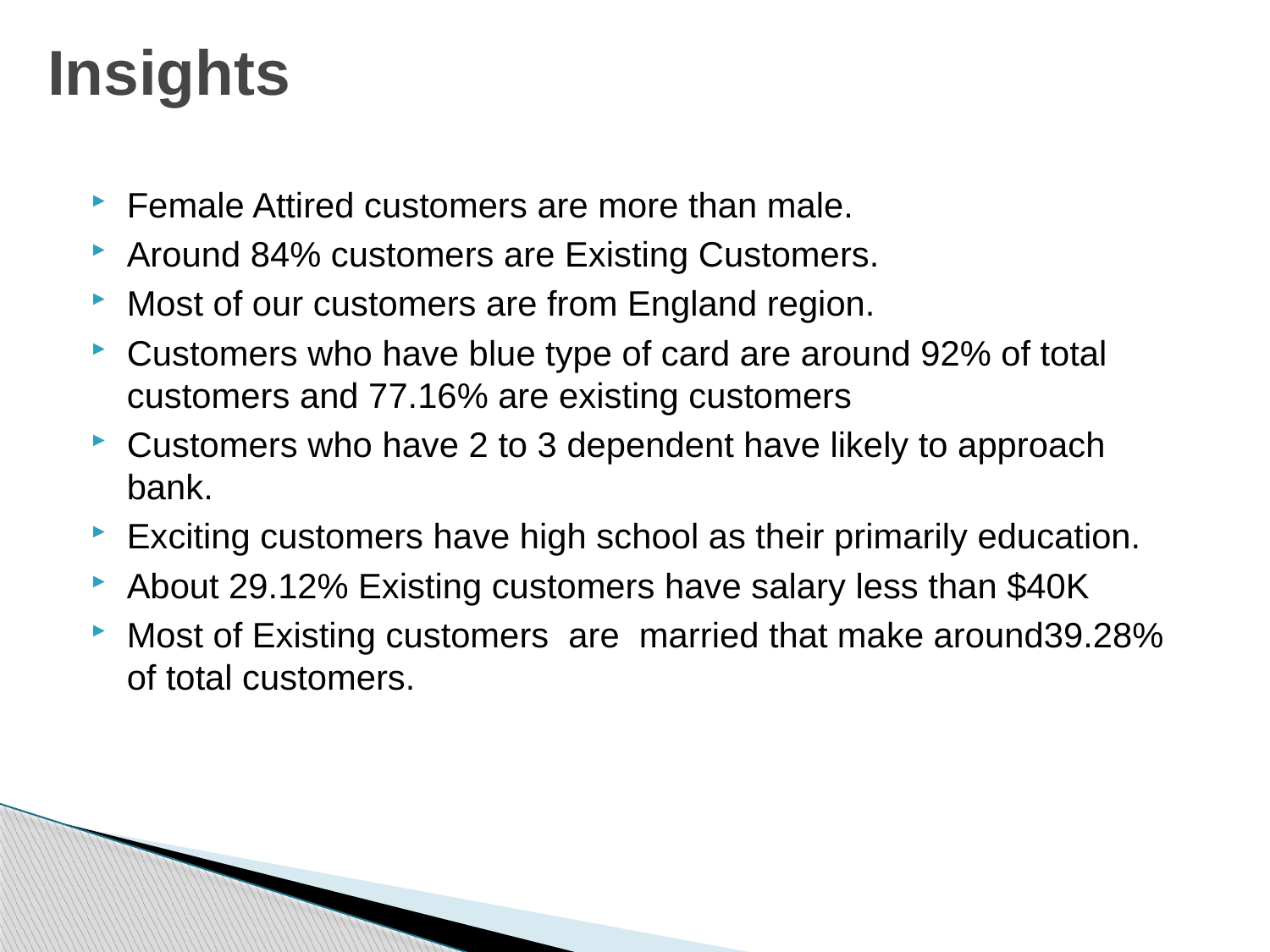

# Insights
Female Attired customers are more than male.
Around 84% customers are Existing Customers.
Most of our customers are from England region.
Customers who have blue type of card are around 92% of total customers and 77.16% are existing customers
Customers who have 2 to 3 dependent have likely to approach bank.
Exciting customers have high school as their primarily education.
About 29.12% Existing customers have salary less than $40K
Most of Existing customers  are  married that make around39.28% of total customers.